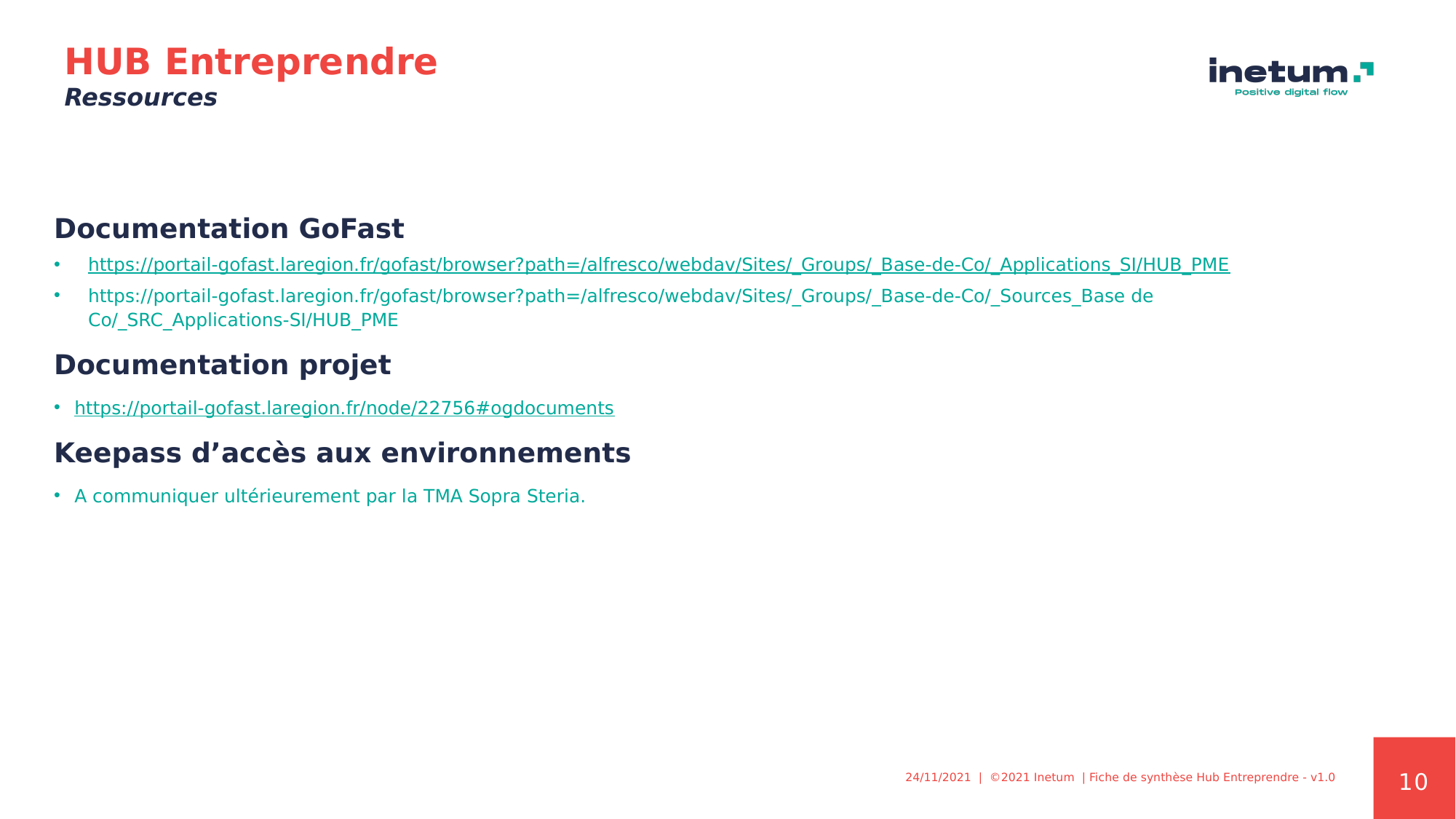

# HUB Entreprendre Ressources
Documentation GoFast
https://portail-gofast.laregion.fr/gofast/browser?path=/alfresco/webdav/Sites/_Groups/_Base-de-Co/_Applications_SI/HUB_PME
https://portail-gofast.laregion.fr/gofast/browser?path=/alfresco/webdav/Sites/_Groups/_Base-de-Co/_Sources_Base de Co/_SRC_Applications-SI/HUB_PME
Documentation projet
https://portail-gofast.laregion.fr/node/22756#ogdocuments
Keepass d’accès aux environnements
A communiquer ultérieurement par la TMA Sopra Steria.

24/11/2021  |  ©2021 Inetum  | Fiche de synthèse Hub Entreprendre - v1.0